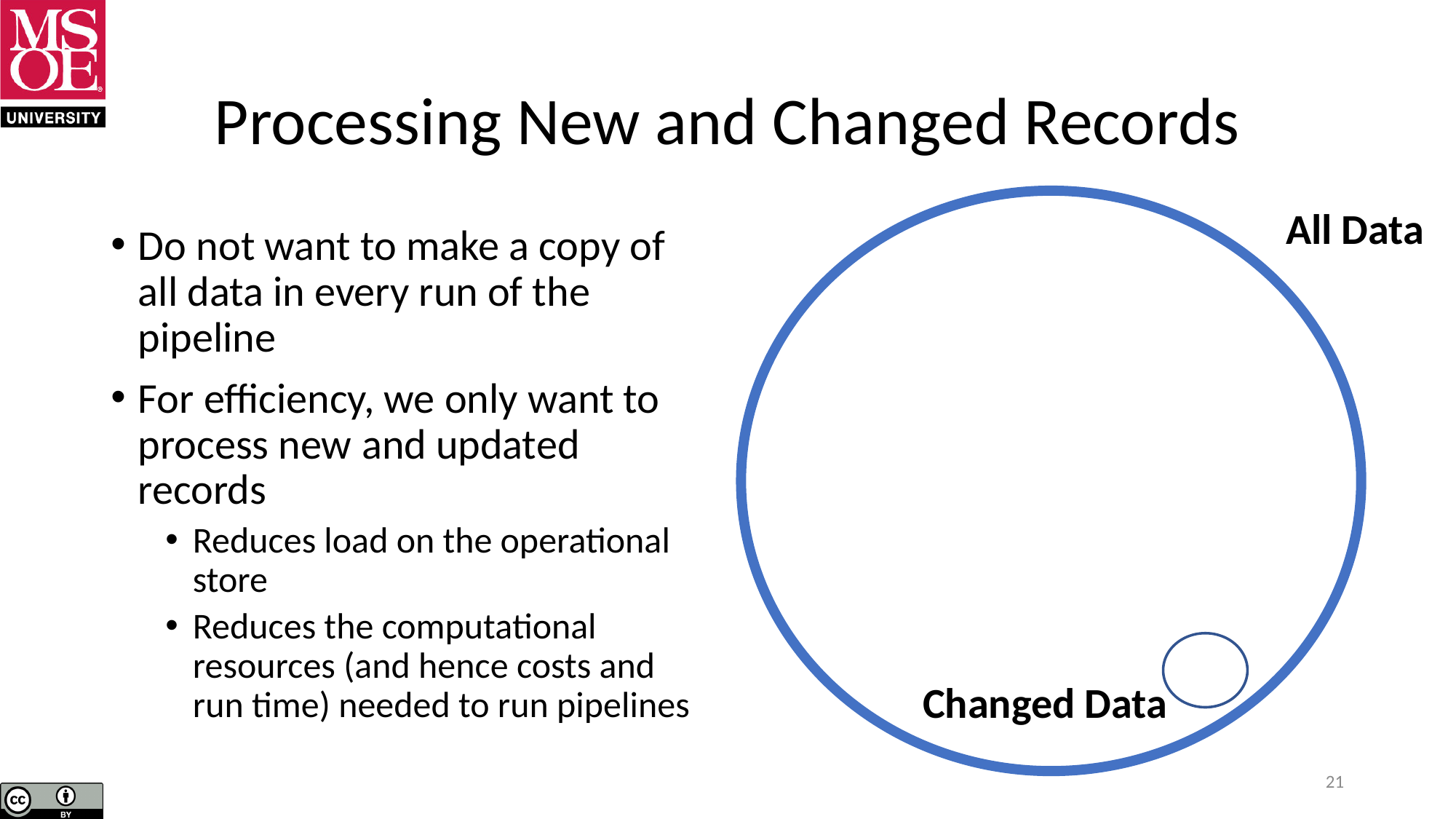

# Processing New and Changed Records

All Data
Do not want to make a copy of all data in every run of the pipeline
For efficiency, we only want to process new and updated records
Reduces load on the operational store
Reduces the computational resources (and hence costs and run time) needed to run pipelines

Changed Data
21